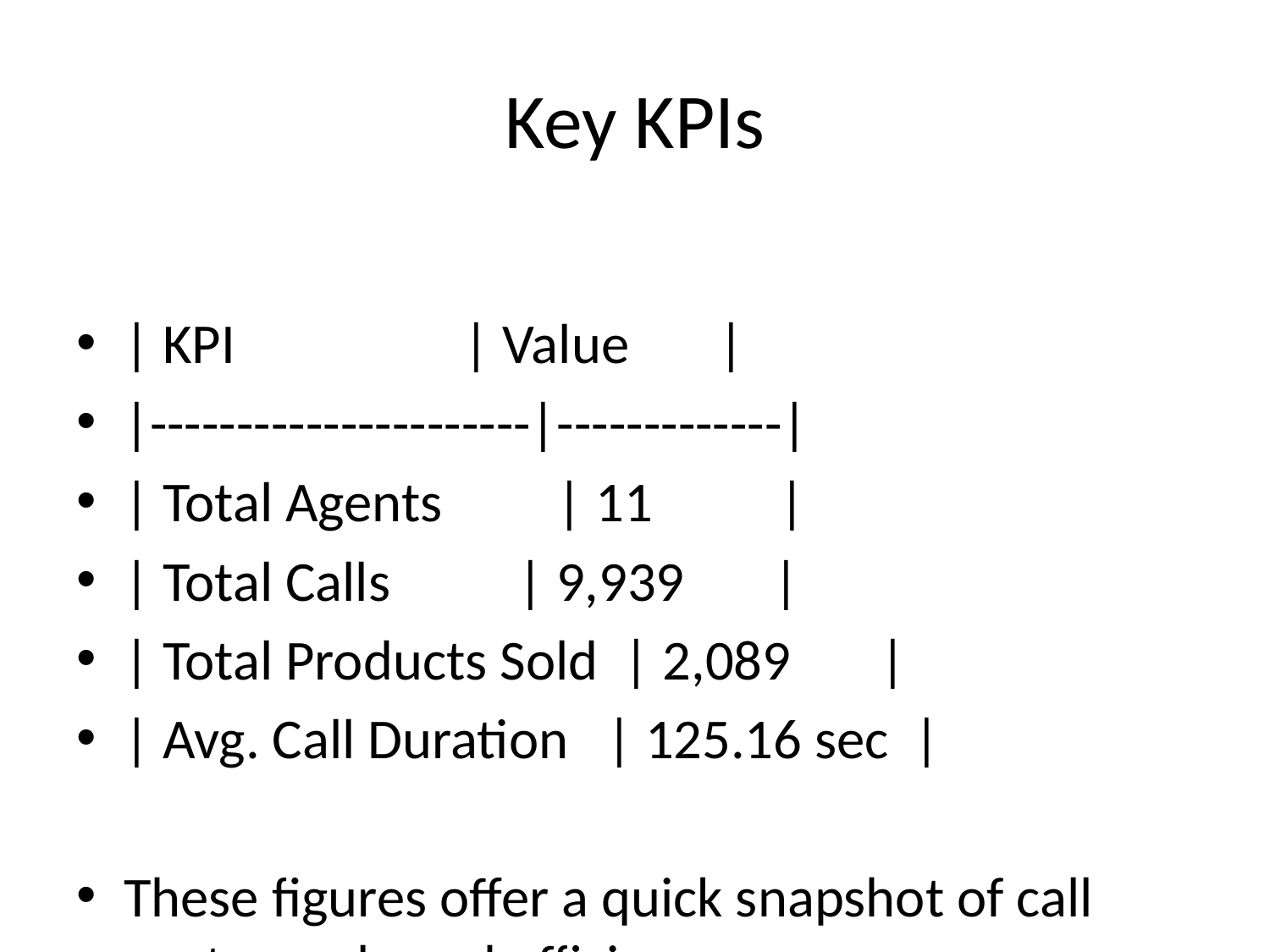

# Key KPIs

| KPI                  | Value       |
|----------------------|-------------|
| Total Agents         | 11          |
| Total Calls          | 9,939       |
| Total Products Sold  | 2,089       |
| Avg. Call Duration   | 125.16 sec  |

These figures offer a quick snapshot of call center scale and efficiency.